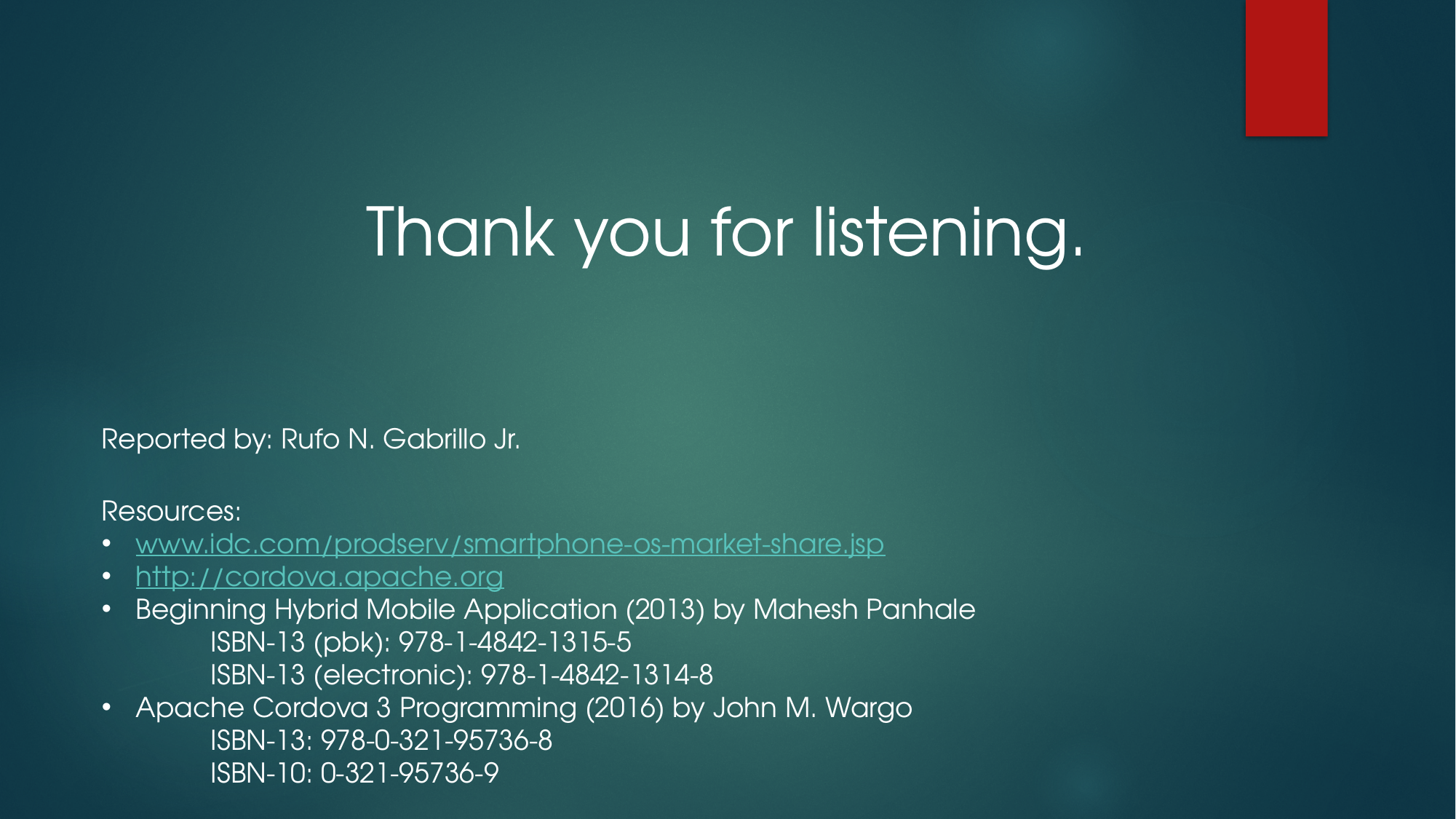

Thank you for listening.
Reported by: Rufo N. Gabrillo Jr.
Resources:
www.idc.com/prodserv/smartphone-os-market-share.jsp
http://cordova.apache.org
Beginning Hybrid Mobile Application (2013) by Mahesh Panhale
	ISBN-13 (pbk): 978-1-4842-1315-5
	ISBN-13 (electronic): 978-1-4842-1314-8
Apache Cordova 3 Programming (2016) by John M. Wargo
	ISBN-13: 978-0-321-95736-8
	ISBN-10: 0-321-95736-9